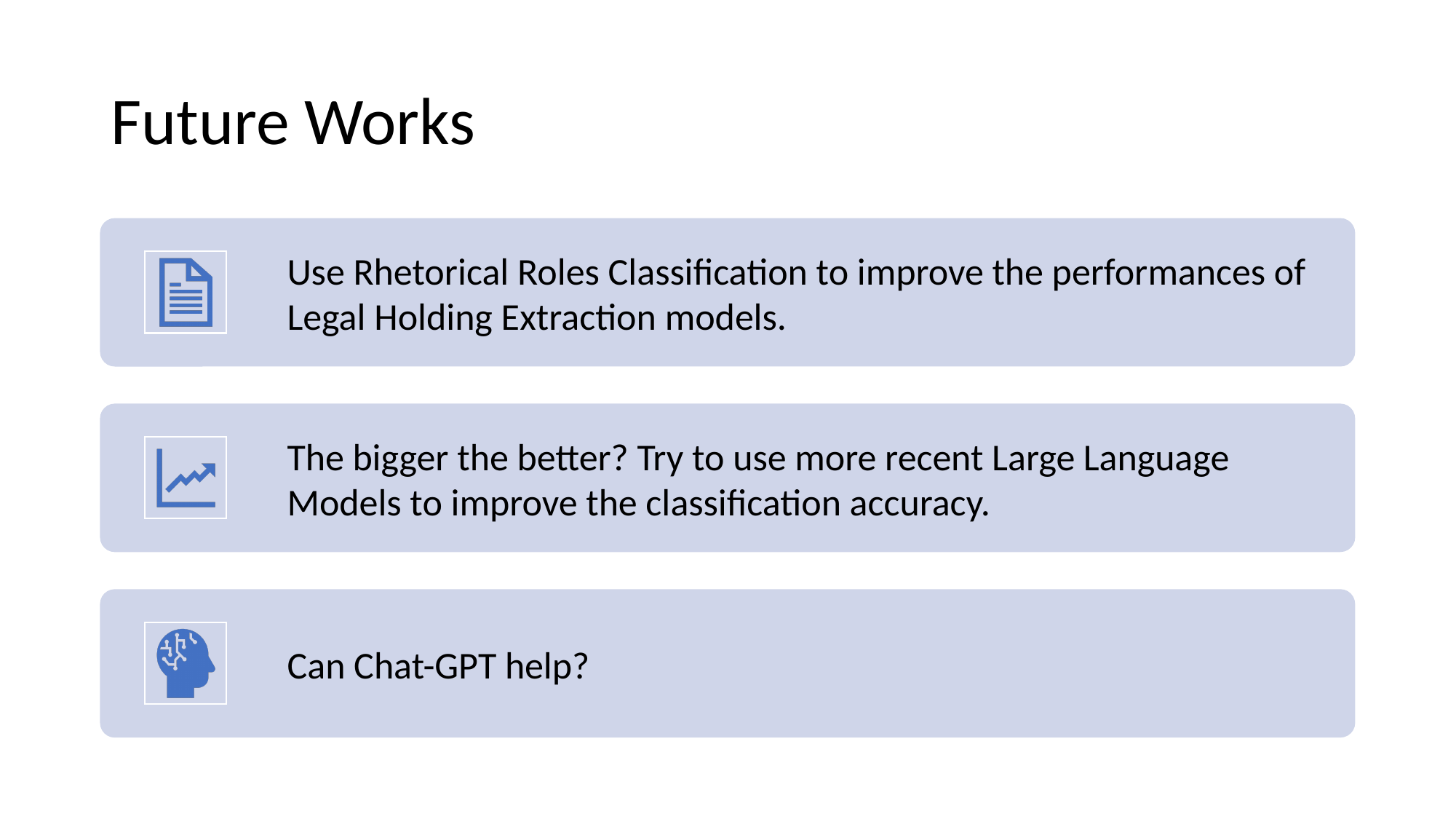

# Future Works
Use Rhetorical Roles Classification to improve the performances of Legal Holding Extraction models.
The bigger the better? Try to use more recent Large Language Models to improve the classification accuracy.
Can Chat-GPT help?